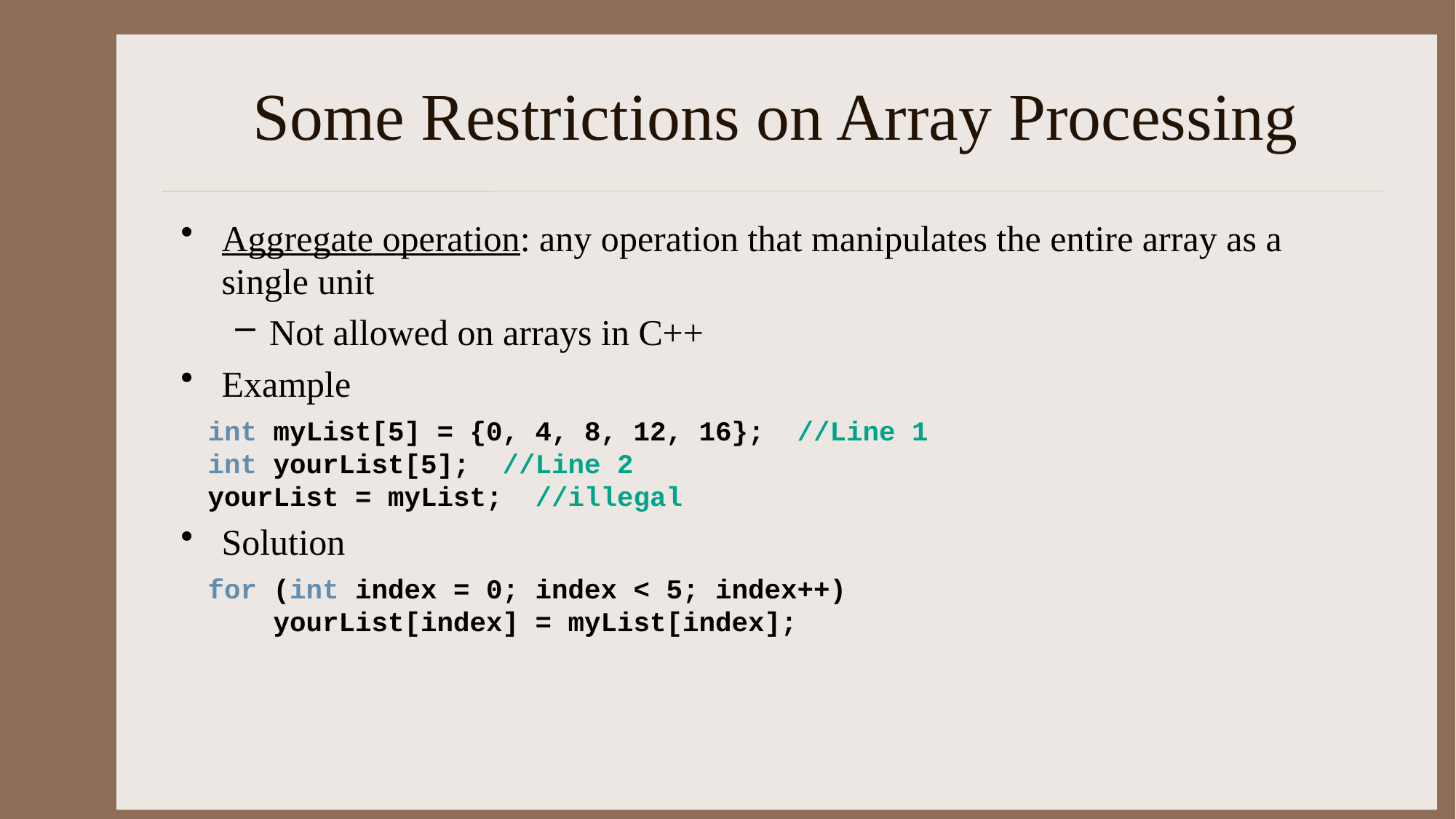

# Some Restrictions on Array Processing
Aggregate operation: any operation that manipulates the entire array as a single unit
Not allowed on arrays in C++
Example
int myList[5] = {0, 4, 8, 12, 16};  //Line 1
int yourList[5];  //Line 2
yourList = myList;  //illegal
Solution
for (int index = 0; index < 5; index++)
    yourList[index] = myList[index];